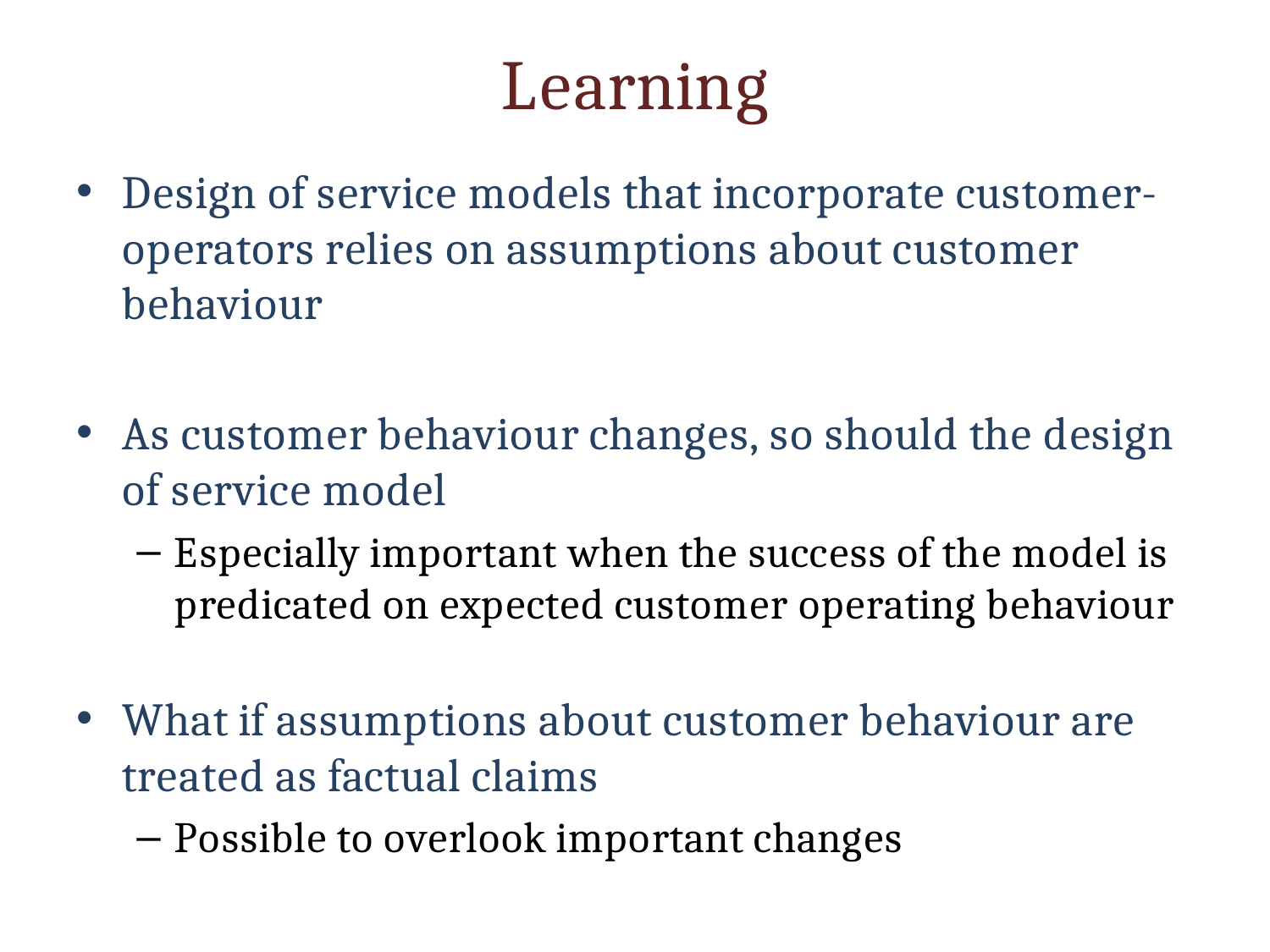

# Learning
Design of service models that incorporate customer-operators relies on assumptions about customer behaviour

As customer behaviour changes, so should the design of service model
Especially important when the success of the model is predicated on expected customer operating behaviour

What if assumptions about customer behaviour are treated as factual claims
Possible to overlook important changes